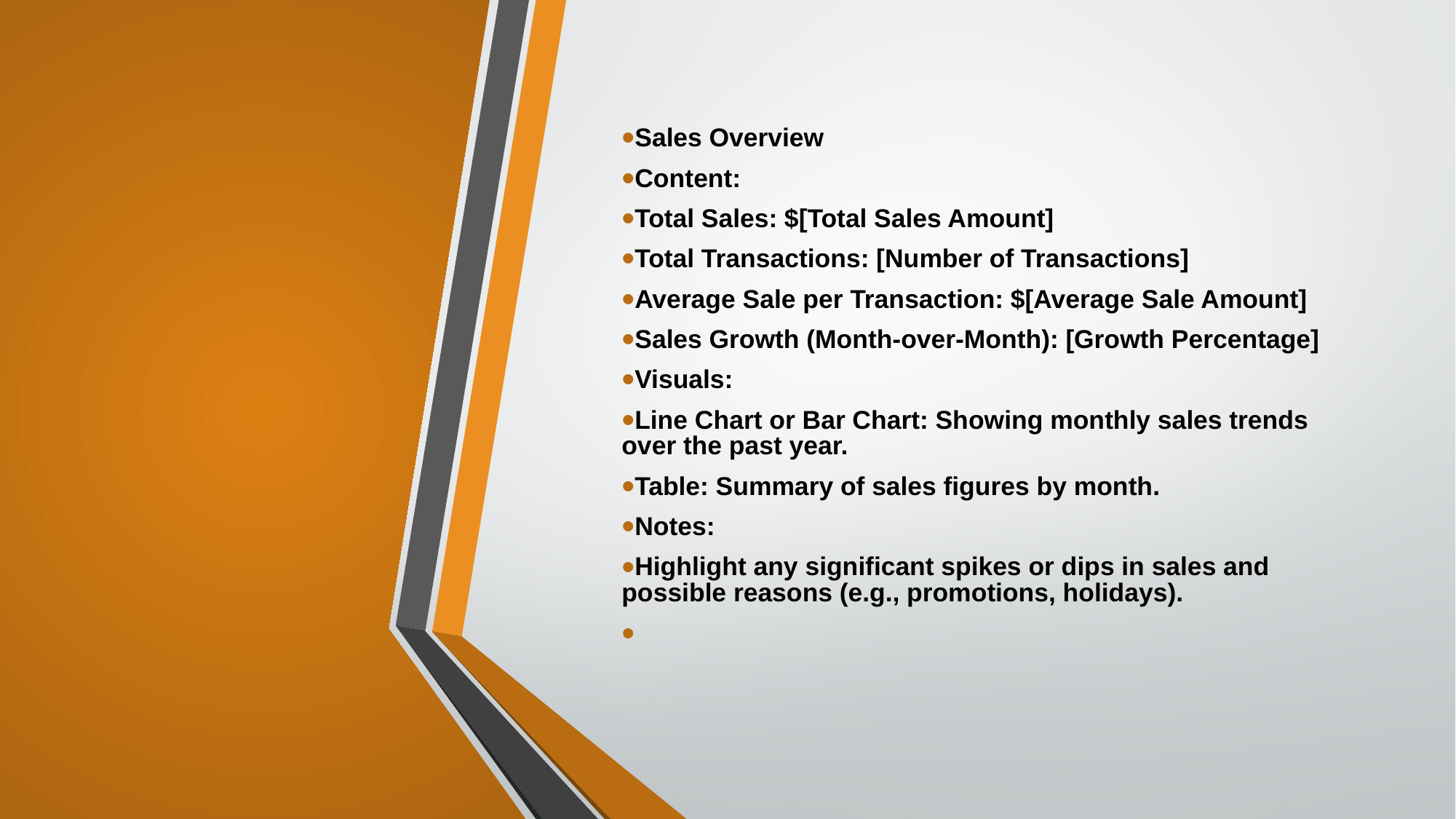

Sales Overview
Content:
Total Sales: $[Total Sales Amount]
Total Transactions: [Number of Transactions]
Average Sale per Transaction: $[Average Sale Amount]
Sales Growth (Month-over-Month): [Growth Percentage]
Visuals:
Line Chart or Bar Chart: Showing monthly sales trends over the past year.
Table: Summary of sales figures by month.
Notes:
Highlight any significant spikes or dips in sales and possible reasons (e.g., promotions, holidays).